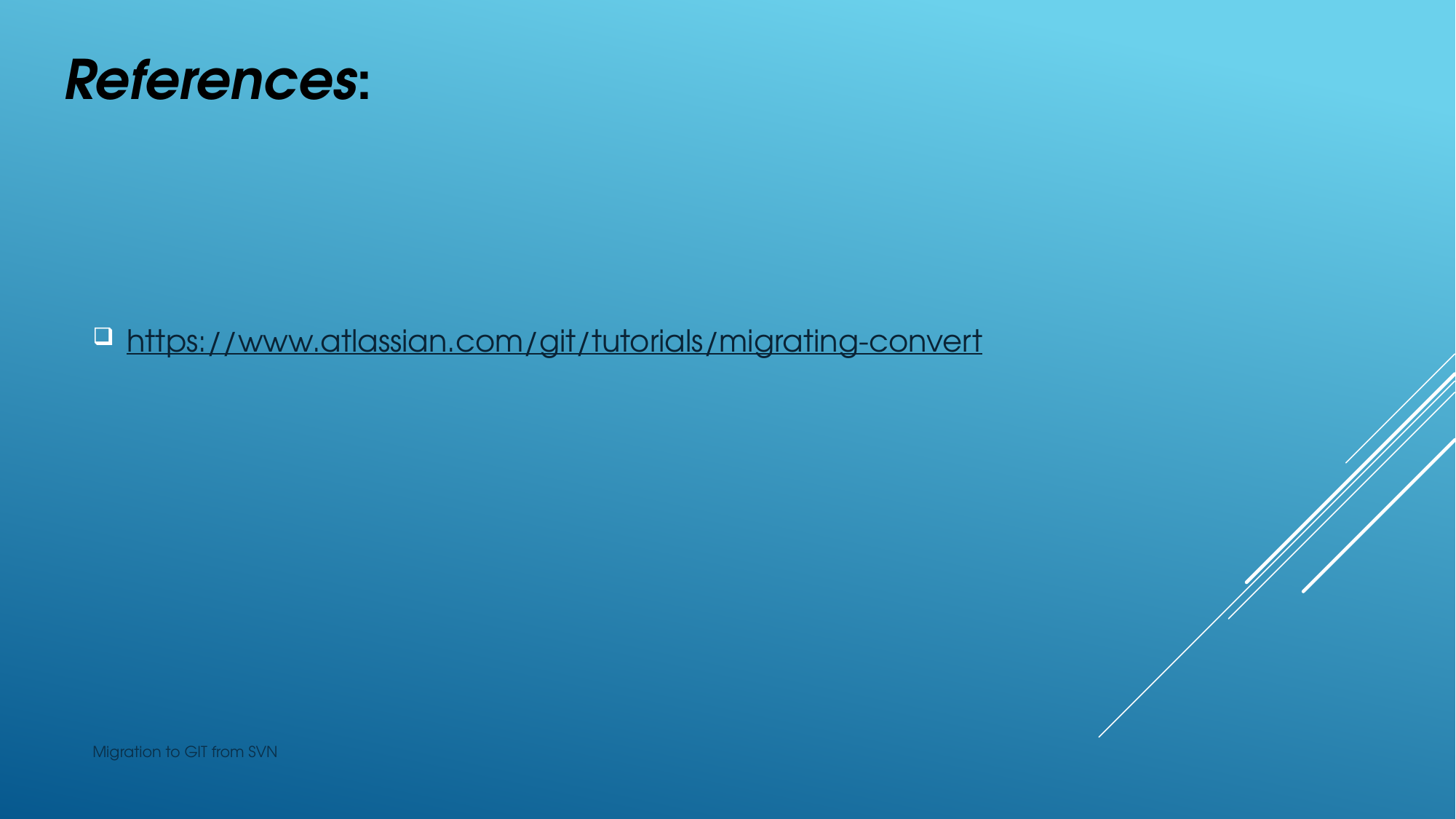

# References:
https://www.atlassian.com/git/tutorials/migrating-convert

Migration to GIT from SVN